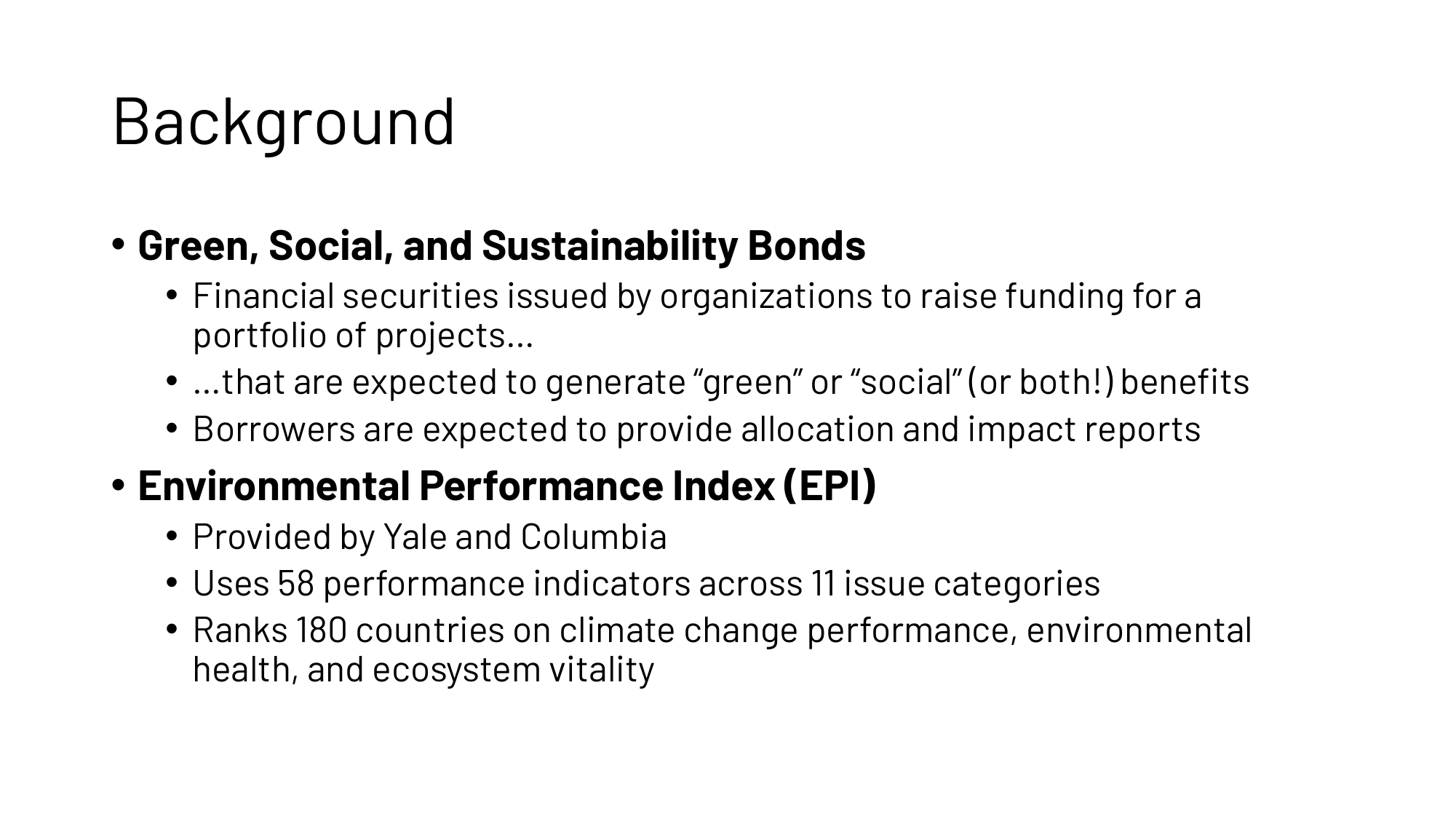

# Background
Green, Social, and Sustainability Bonds
Financial securities issued by organizations to raise funding for a portfolio of projects…
…that are expected to generate “green” or “social” (or both!) benefits
Borrowers are expected to provide allocation and impact reports
Environmental Performance Index (EPI)
Provided by Yale and Columbia
Uses 58 performance indicators across 11 issue categories
Ranks 180 countries on climate change performance, environmental health, and ecosystem vitality